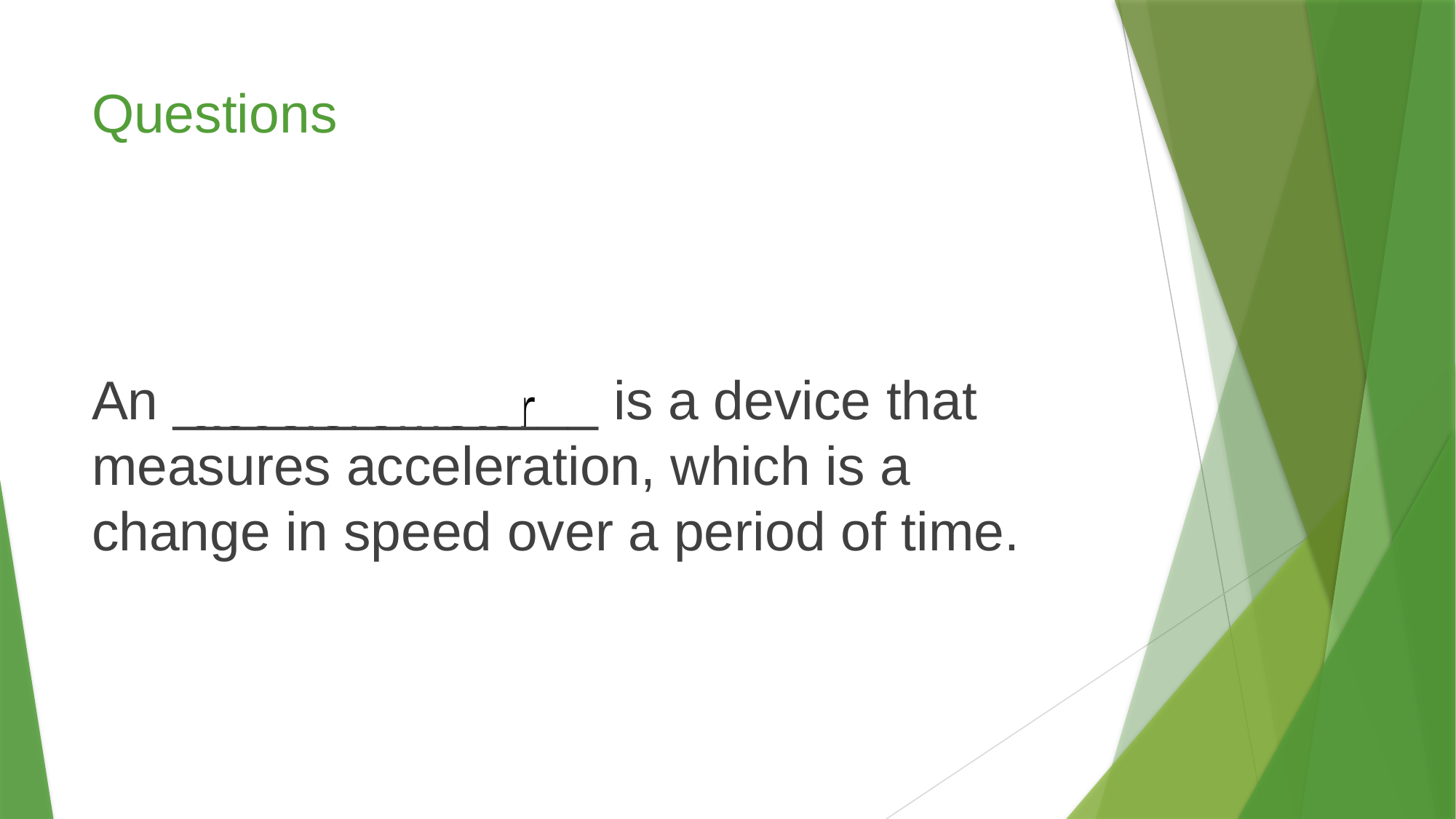

# Questions
An ______________ is a device that measures acceleration, which is a change in speed over a period of time.

accelerometer